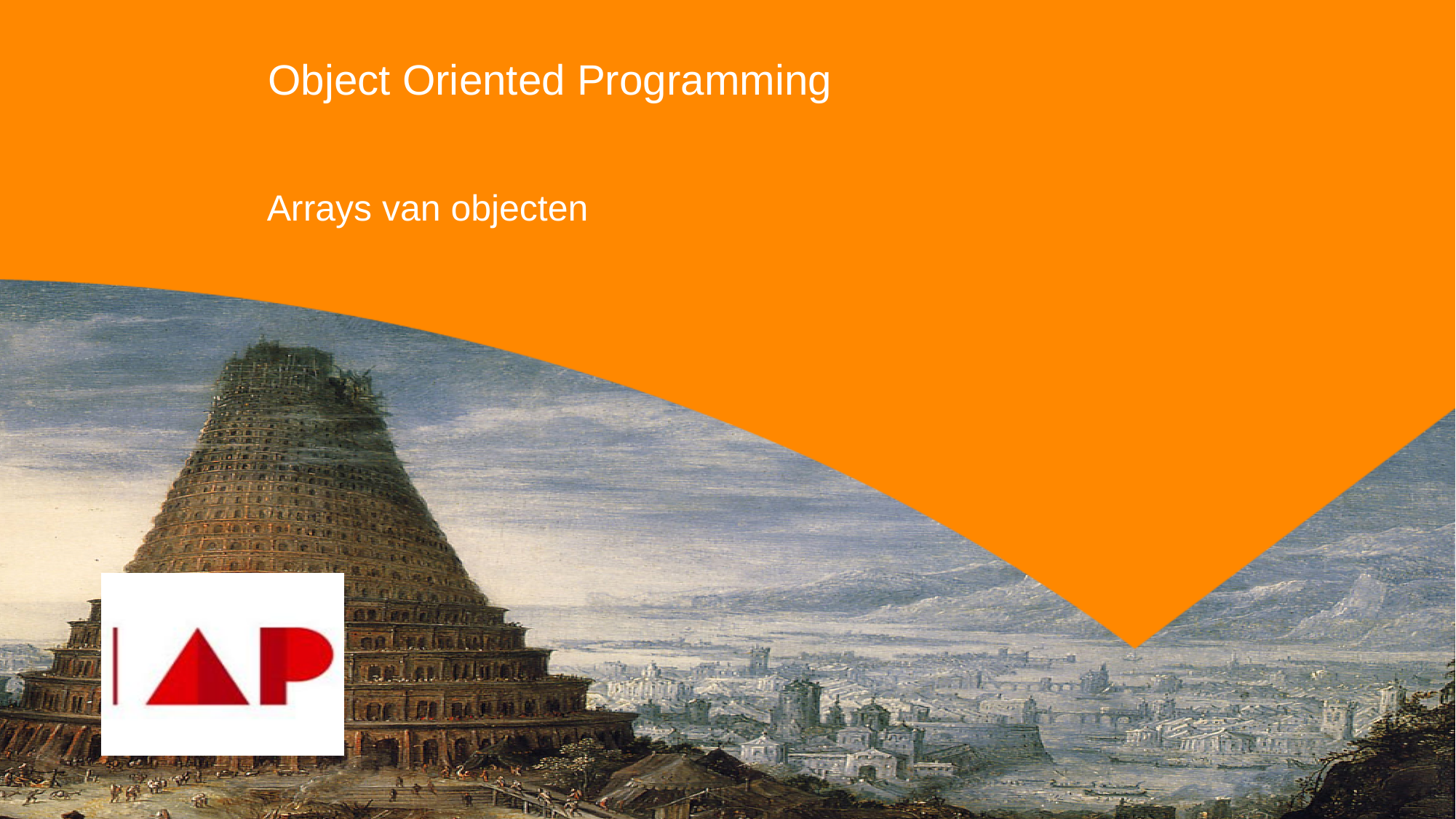

# Object Oriented Programming
Arrays van objecten